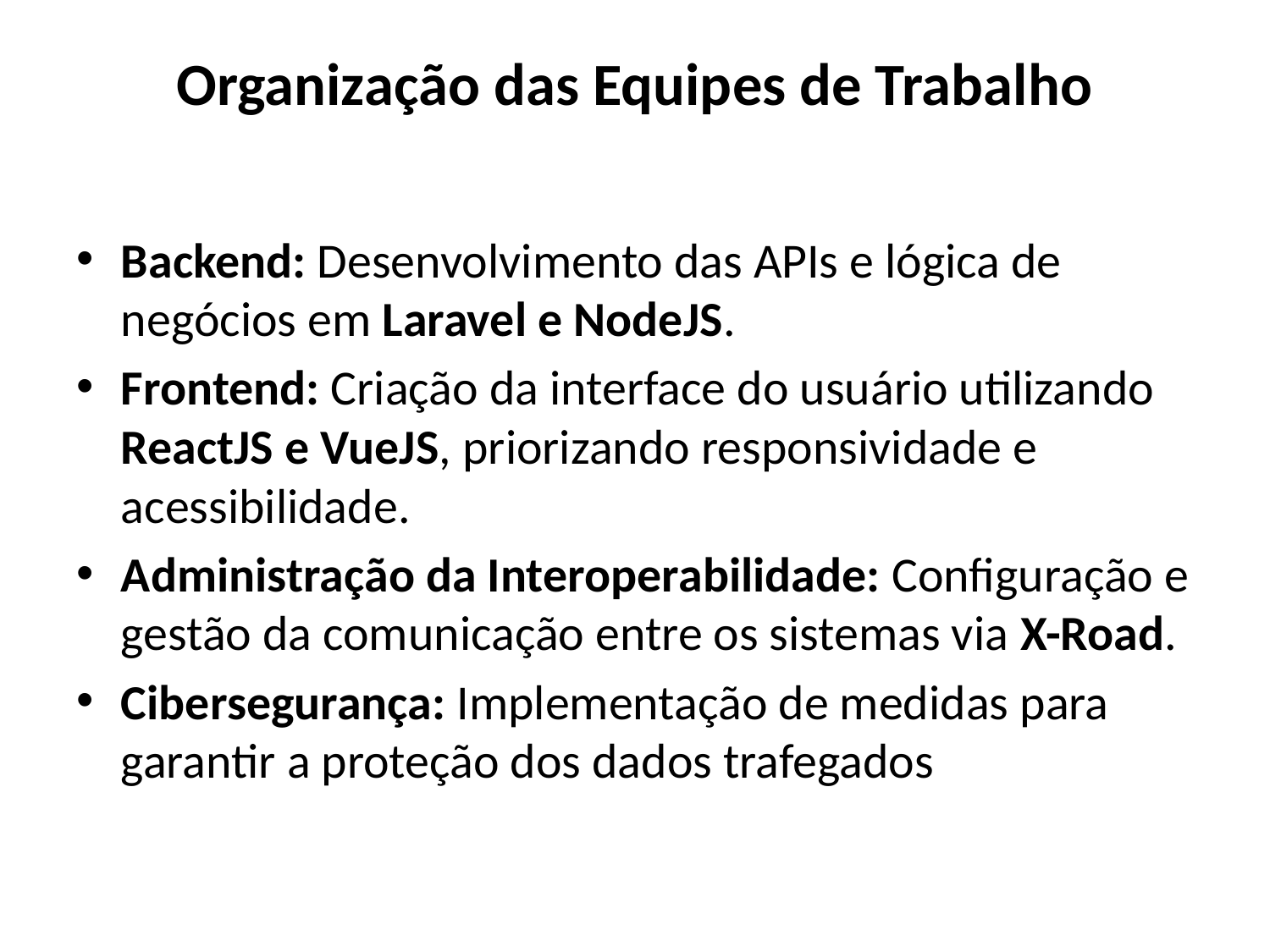

# Organização das Equipes de Trabalho
Backend: Desenvolvimento das APIs e lógica de negócios em Laravel e NodeJS.
Frontend: Criação da interface do usuário utilizando ReactJS e VueJS, priorizando responsividade e acessibilidade.
Administração da Interoperabilidade: Configuração e gestão da comunicação entre os sistemas via X-Road.
Cibersegurança: Implementação de medidas para garantir a proteção dos dados trafegados